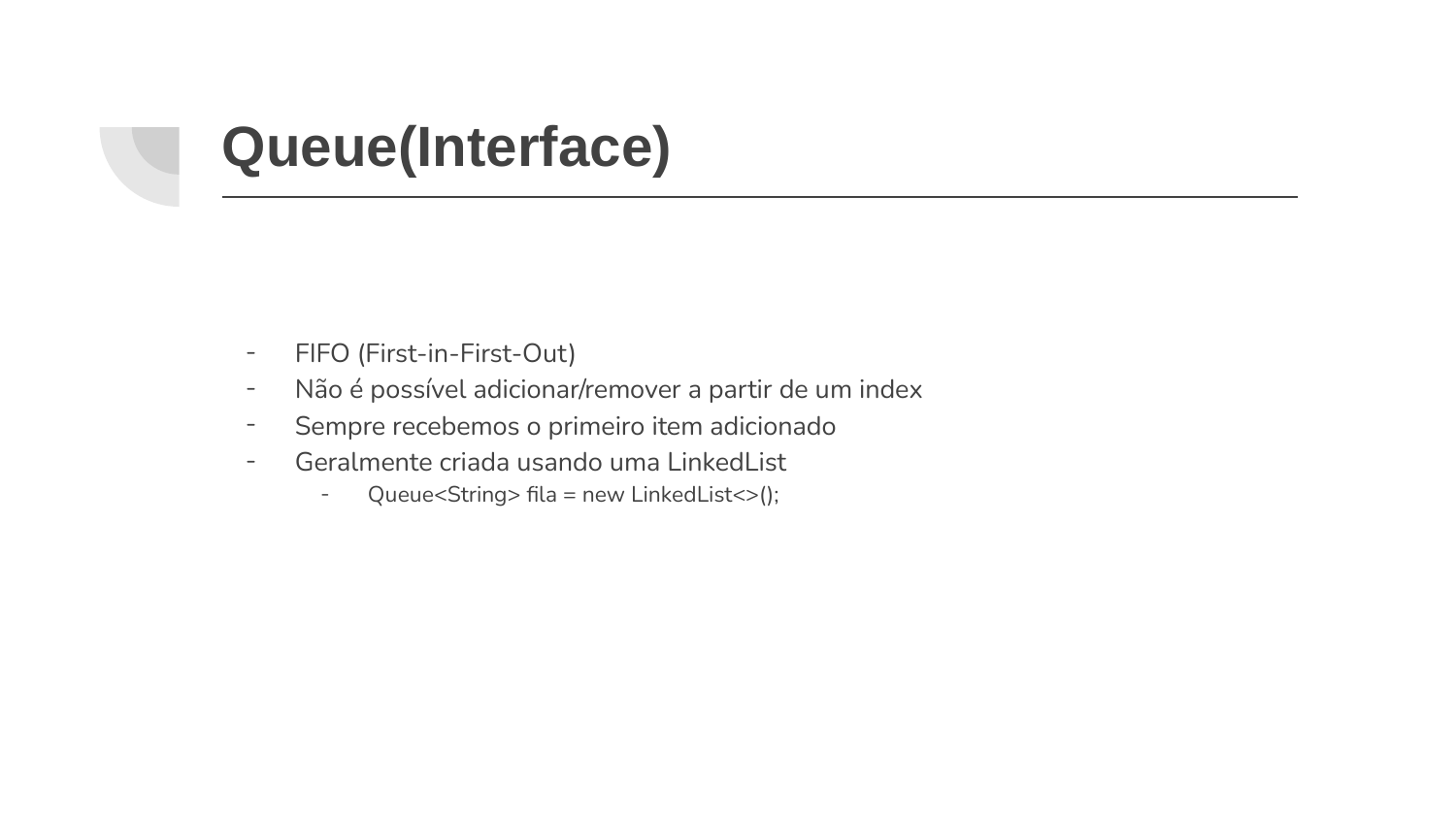

# Queue(Interface)
FIFO (First-in-First-Out)
Não é possível adicionar/remover a partir de um index
Sempre recebemos o primeiro item adicionado
Geralmente criada usando uma LinkedList
Queue<String> fila = new LinkedList<>();